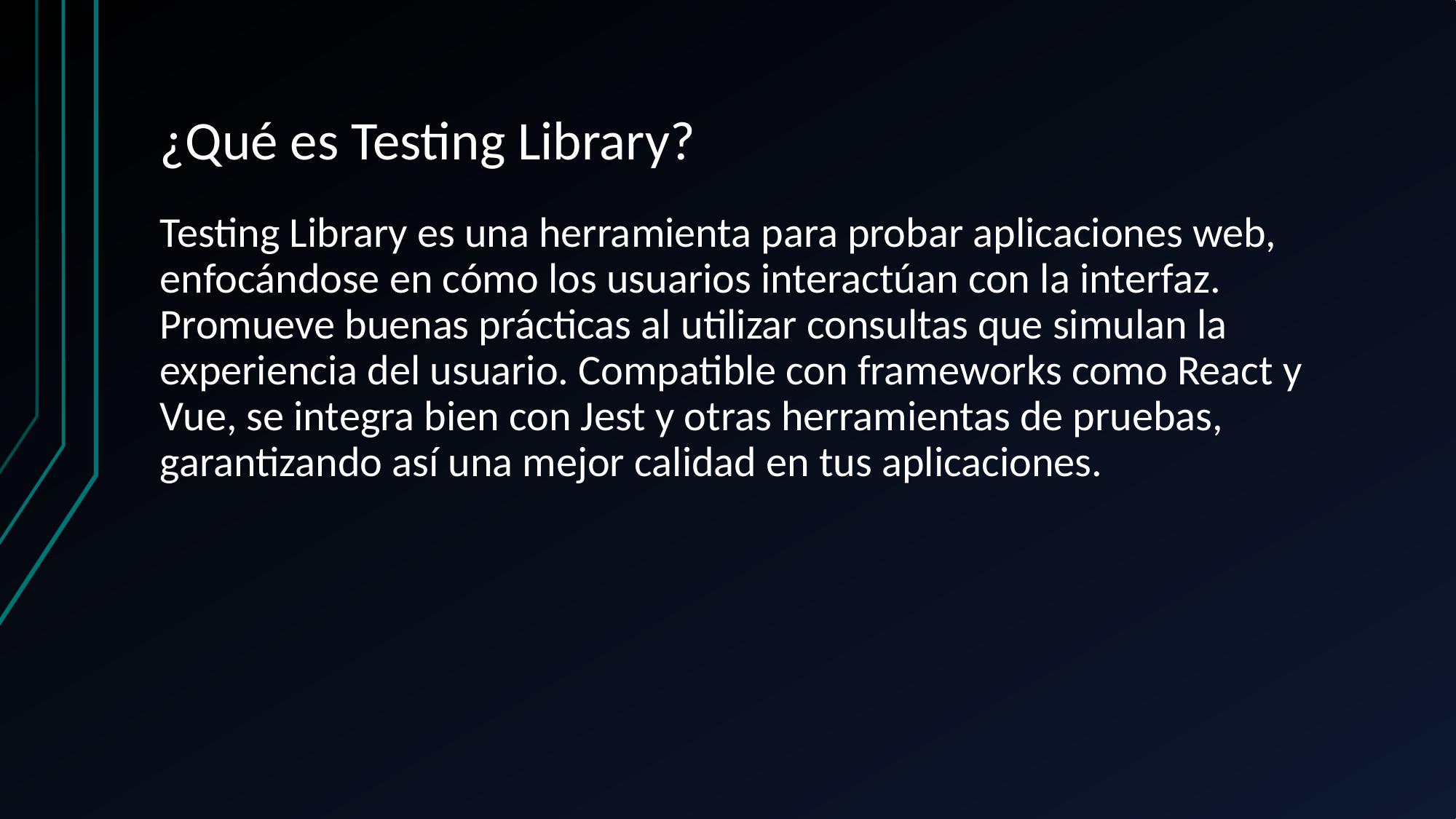

# ¿Qué es Testing Library?
Testing Library es una herramienta para probar aplicaciones web, enfocándose en cómo los usuarios interactúan con la interfaz. Promueve buenas prácticas al utilizar consultas que simulan la experiencia del usuario. Compatible con frameworks como React y Vue, se integra bien con Jest y otras herramientas de pruebas, garantizando así una mejor calidad en tus aplicaciones.